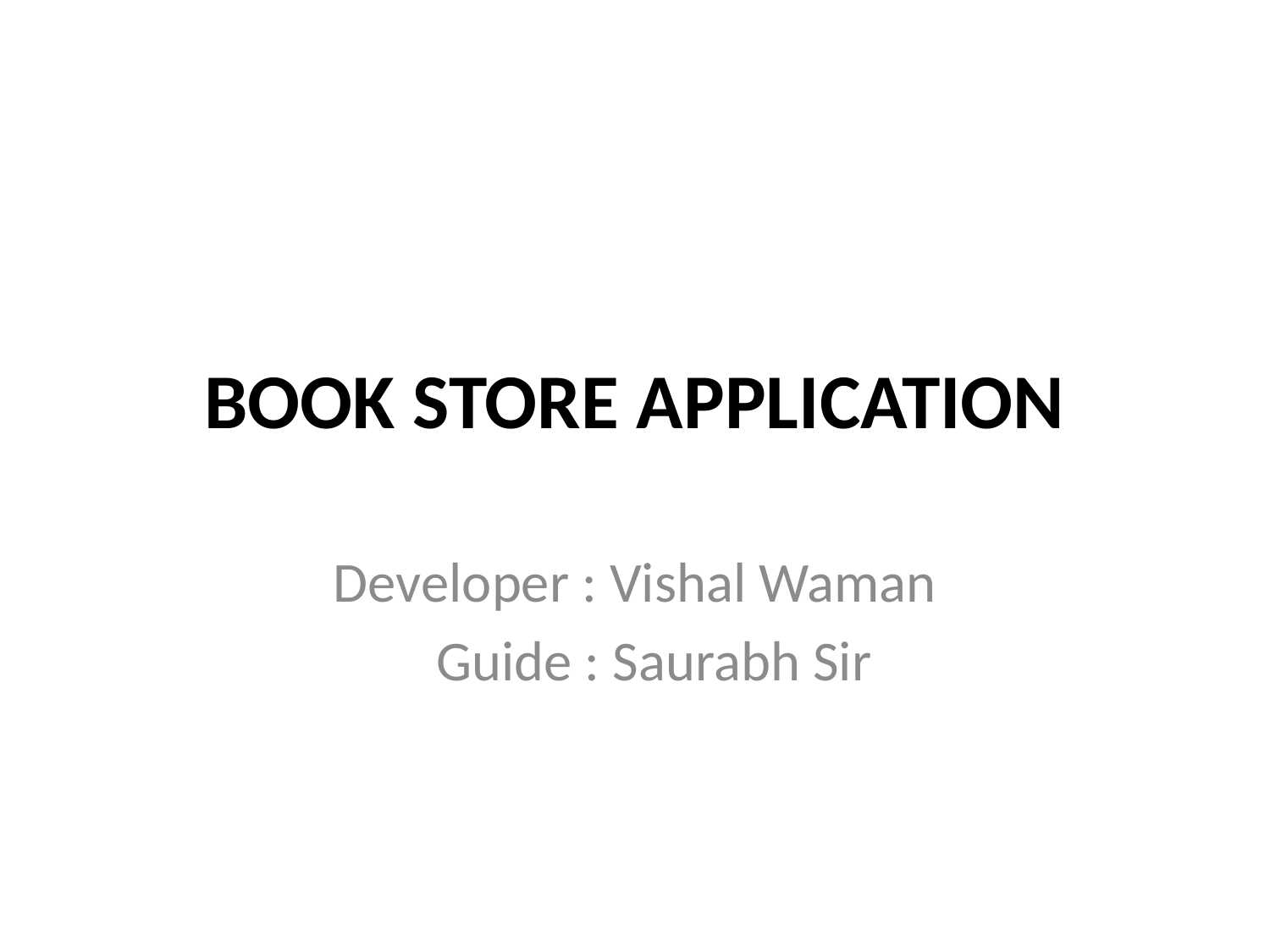

# BOOK STORE APPLICATION
Developer : Vishal Waman
   Guide : Saurabh Sir